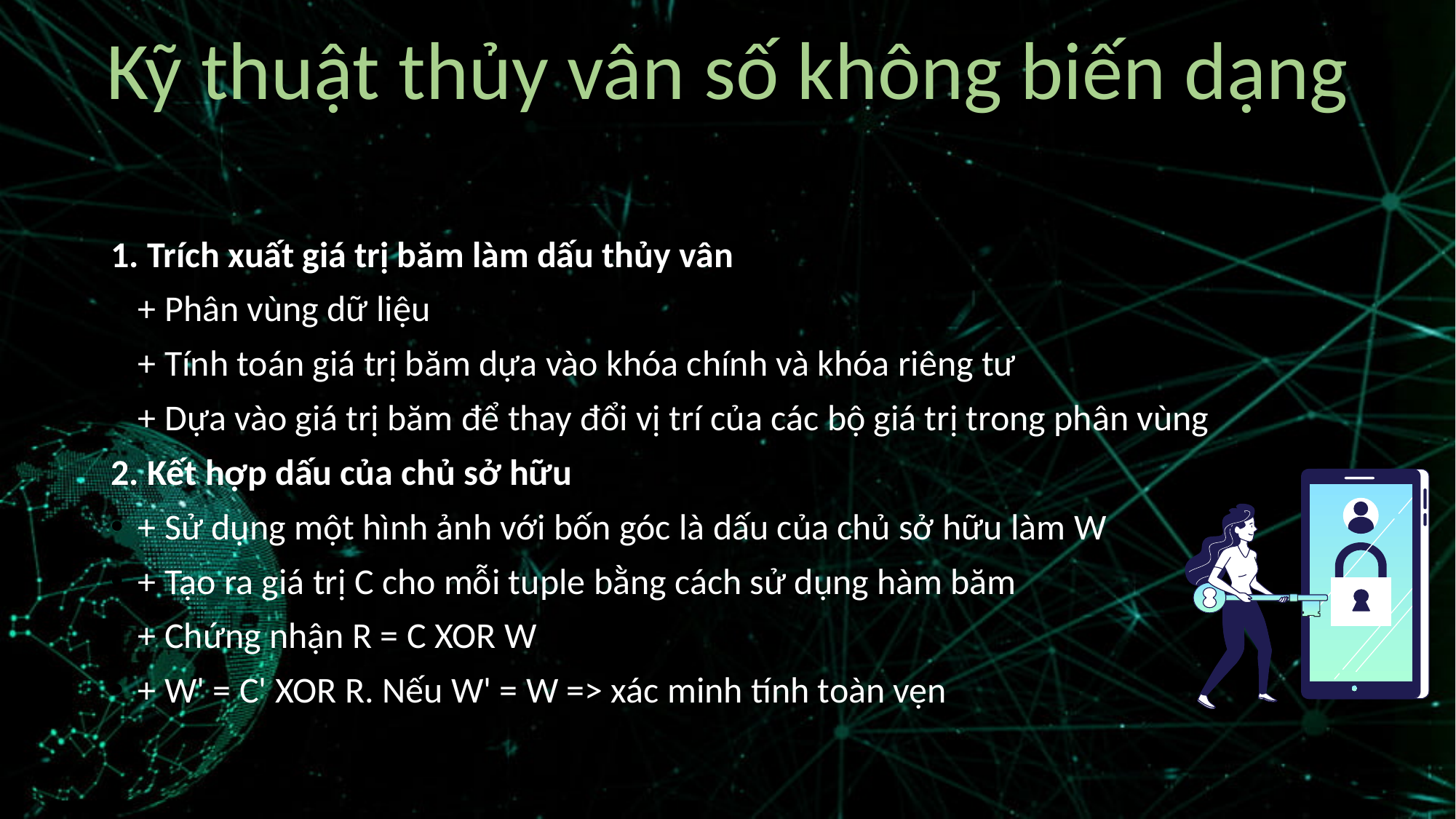

Kỹ thuật thủy vân số không biến dạng
1. Trích xuất giá trị băm làm dấu thủy vân
+ Phân vùng dữ liệu
+ Tính toán giá trị băm dựa vào khóa chính và khóa riêng tư
+ Dựa vào giá trị băm để thay đổi vị trí của các bộ giá trị trong phân vùng
2. Kết hợp dấu của chủ sở hữu
+ Sử dụng một hình ảnh với bốn góc là dấu của chủ sở hữu làm W
+ Tạo ra giá trị C cho mỗi tuple bằng cách sử dụng hàm băm
+ Chứng nhận R = C XOR W
+ W' = C' XOR R. Nếu W' = W => xác minh tính toàn vẹn